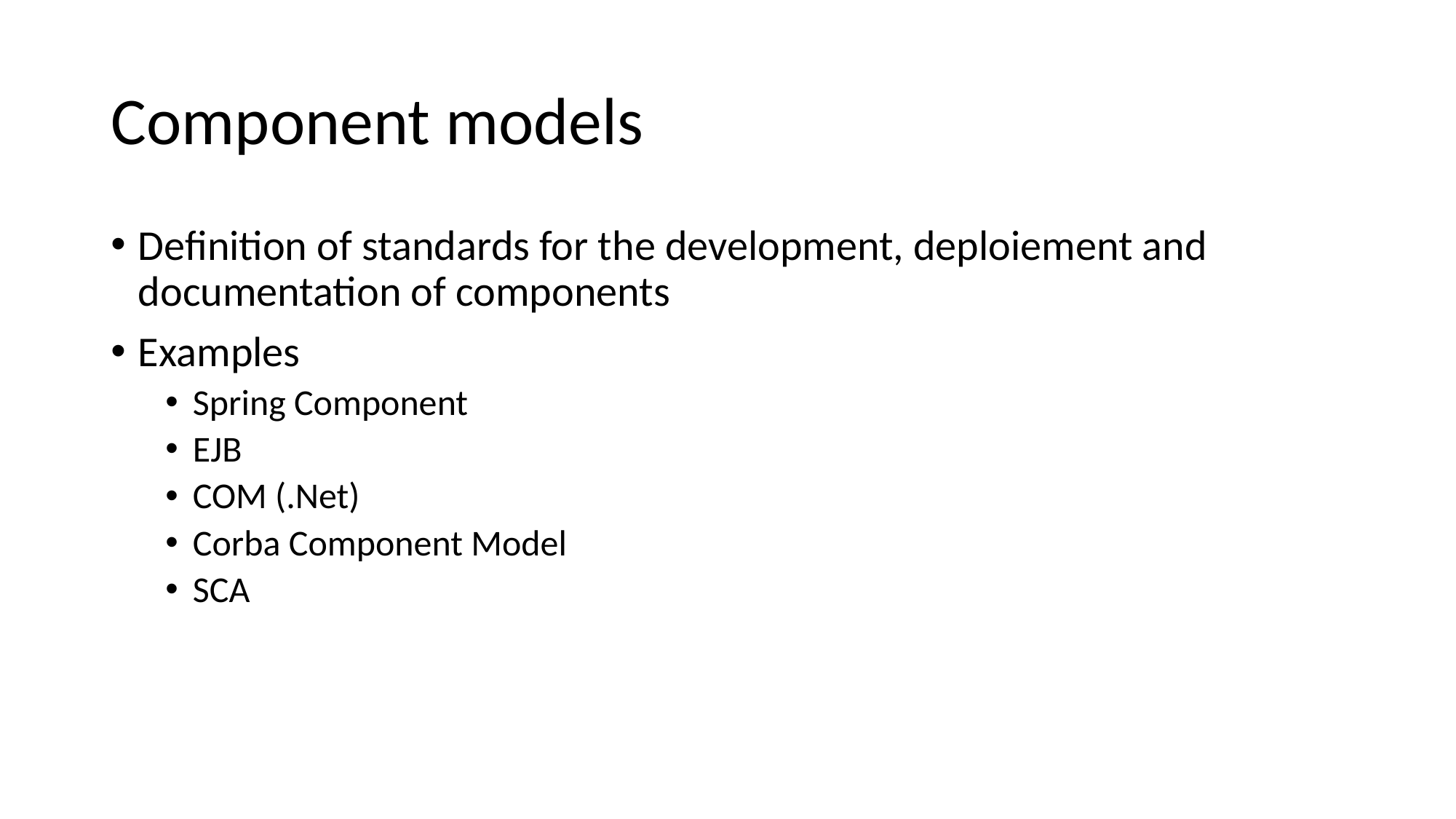

# Component models
Definition of standards for the development, deploiement and documentation of components
Examples
Spring Component
EJB
COM (.Net)
Corba Component Model
SCA